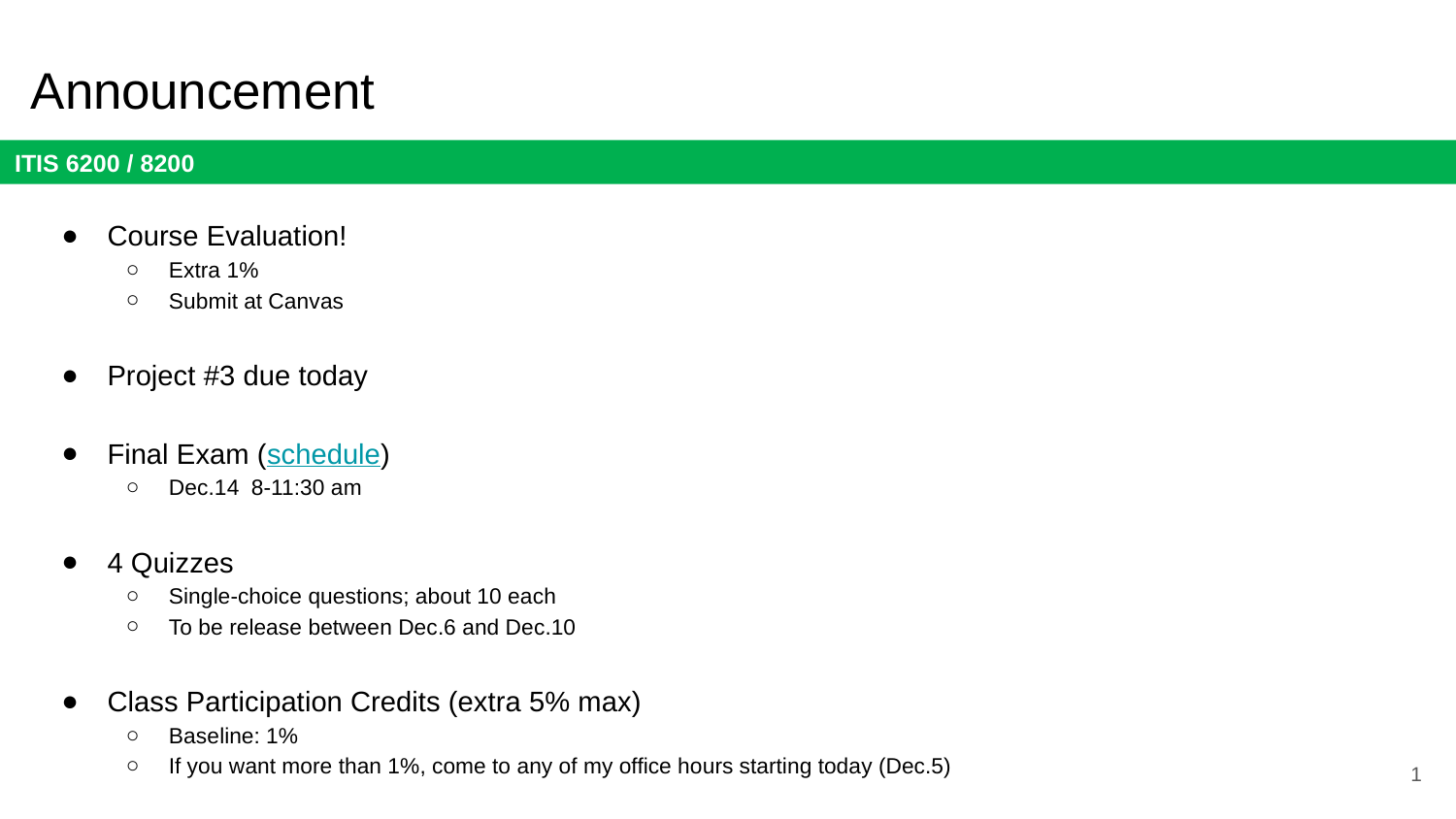

# Announcement
Course Evaluation!
Extra 1%
Submit at Canvas

Project #3 due today

Final Exam (schedule)
Dec.14  8-11:30 am

4 Quizzes
Single-choice questions; about 10 each
To be release between Dec.6 and Dec.10

Class Participation Credits (extra 5% max)
Baseline: 1%
If you want more than 1%, come to any of my office hours starting today (Dec.5)
1